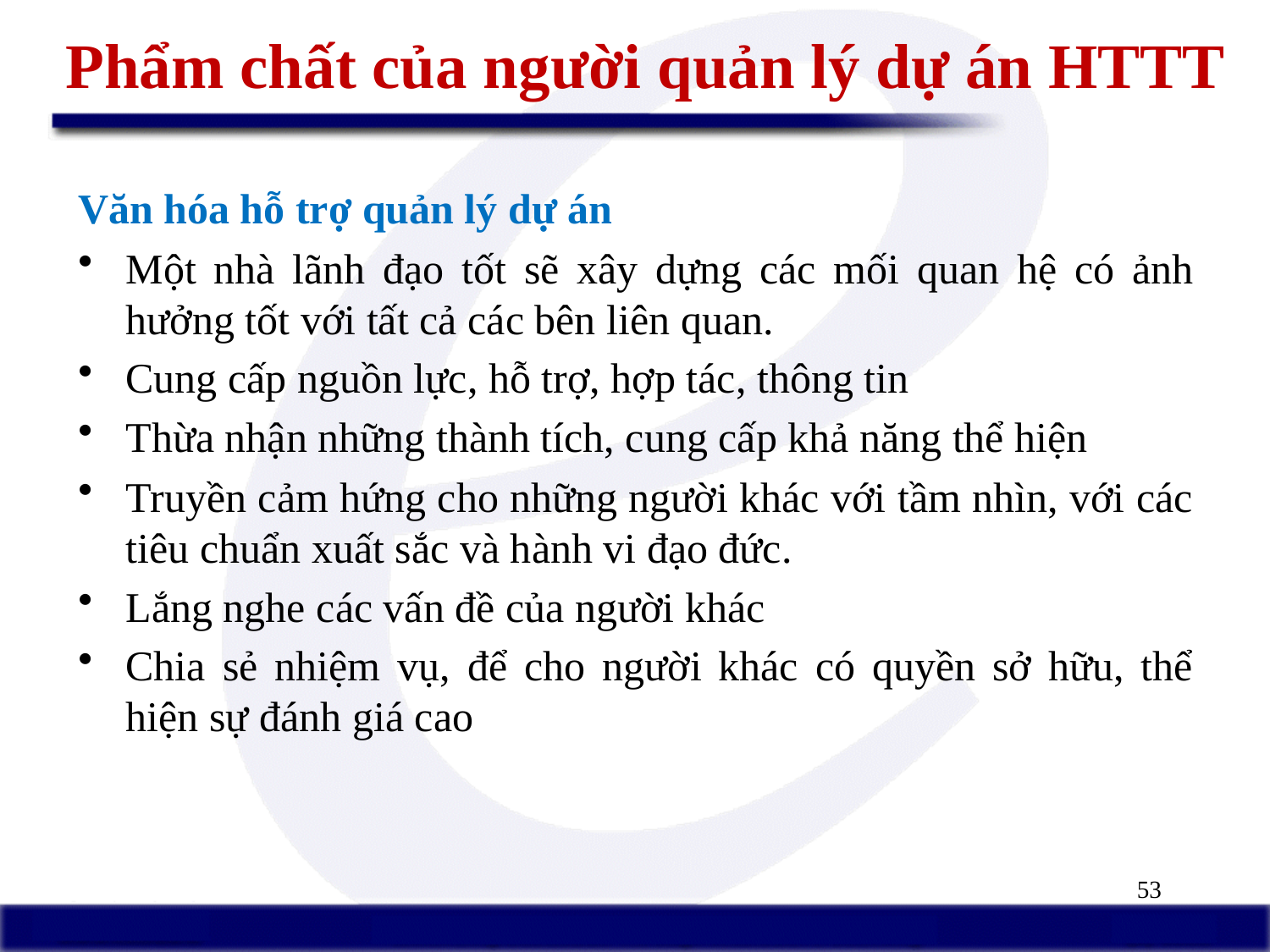

# Phẩm chất của người quản lý dự án HTTT
Văn hóa hỗ trợ quản lý dự án
Một nhà lãnh đạo tốt sẽ xây dựng các mối quan hệ có ảnh hưởng tốt với tất cả các bên liên quan.
Cung cấp nguồn lực, hỗ trợ, hợp tác, thông tin
Thừa nhận những thành tích, cung cấp khả năng thể hiện
Truyền cảm hứng cho những người khác với tầm nhìn, với các tiêu chuẩn xuất sắc và hành vi đạo đức.
Lắng nghe các vấn đề của người khác
Chia sẻ nhiệm vụ, để cho người khác có quyền sở hữu, thể hiện sự đánh giá cao

53